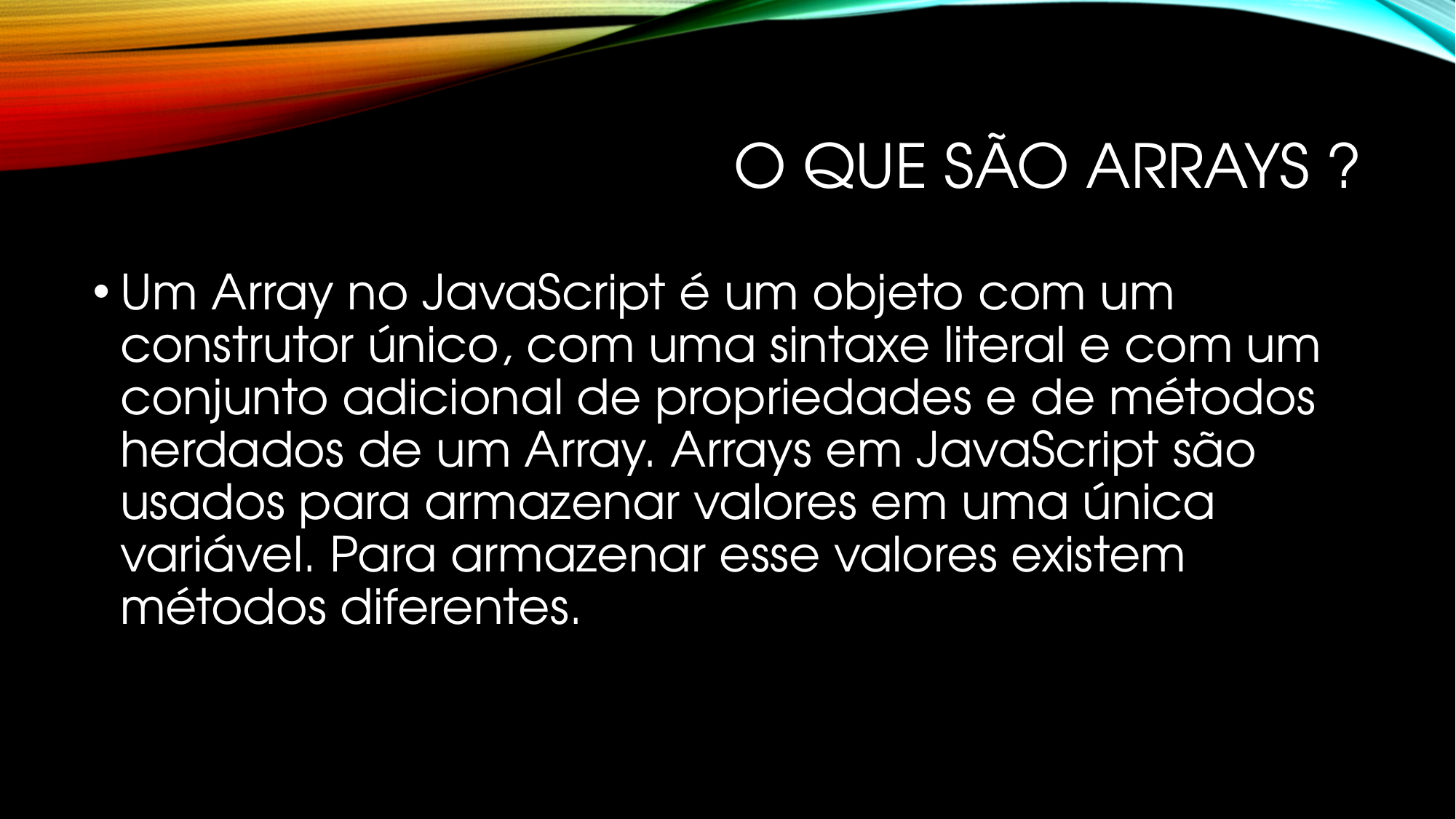

# O que são arrays ?
Um Array no JavaScript é um objeto com um construtor único, com uma sintaxe literal e com um conjunto adicional de propriedades e de métodos herdados de um Array. Arrays em JavaScript são usados para armazenar valores em uma única variável. Para armazenar esse valores existem métodos diferentes.